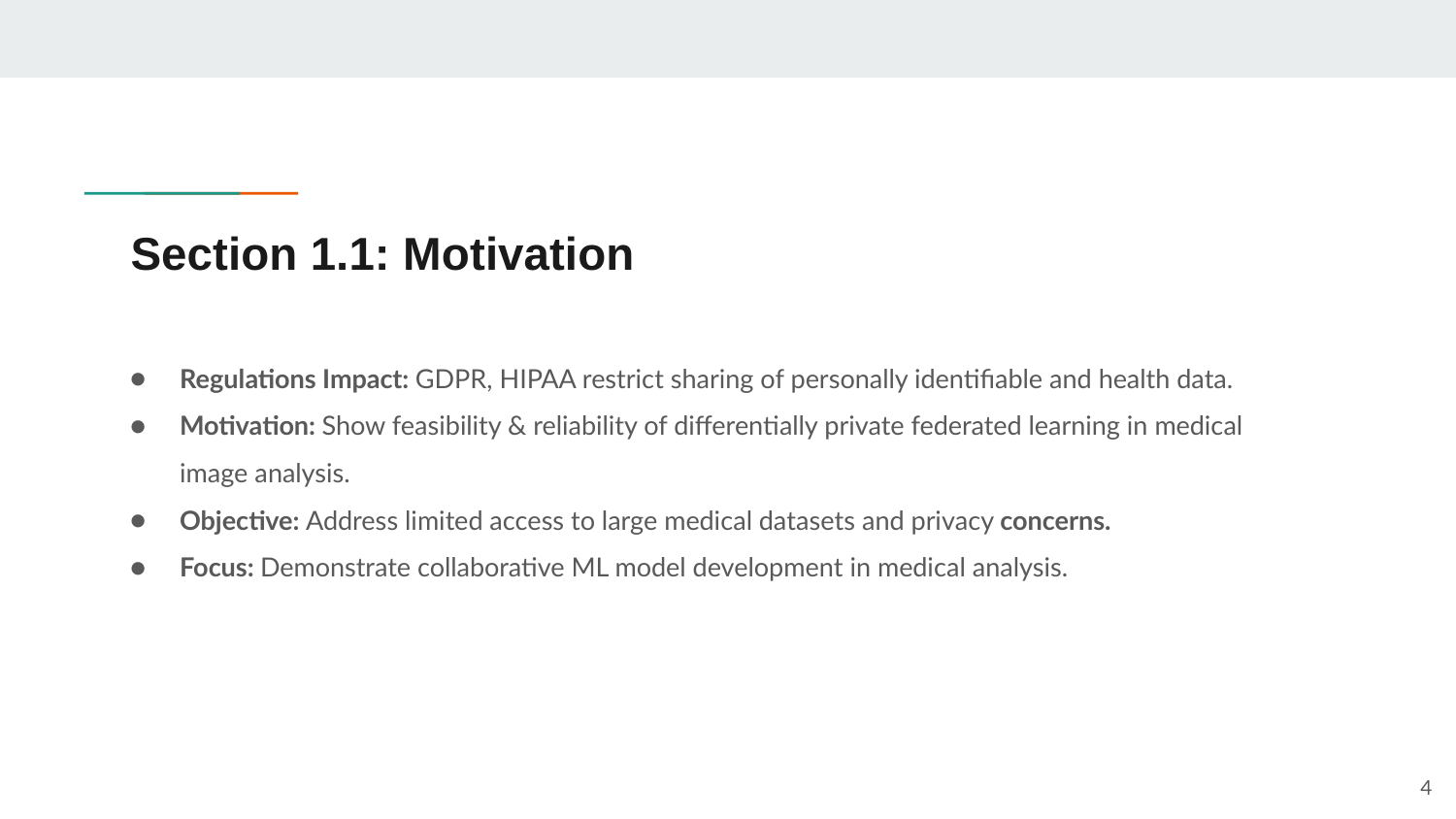

# Section 1.1: Motivation
Regulations Impact: GDPR, HIPAA restrict sharing of personally identifiable and health data.
Motivation: Show feasibility & reliability of differentially private federated learning in medical image analysis.
Objective: Address limited access to large medical datasets and privacy concerns.
Focus: Demonstrate collaborative ML model development in medical analysis.
4